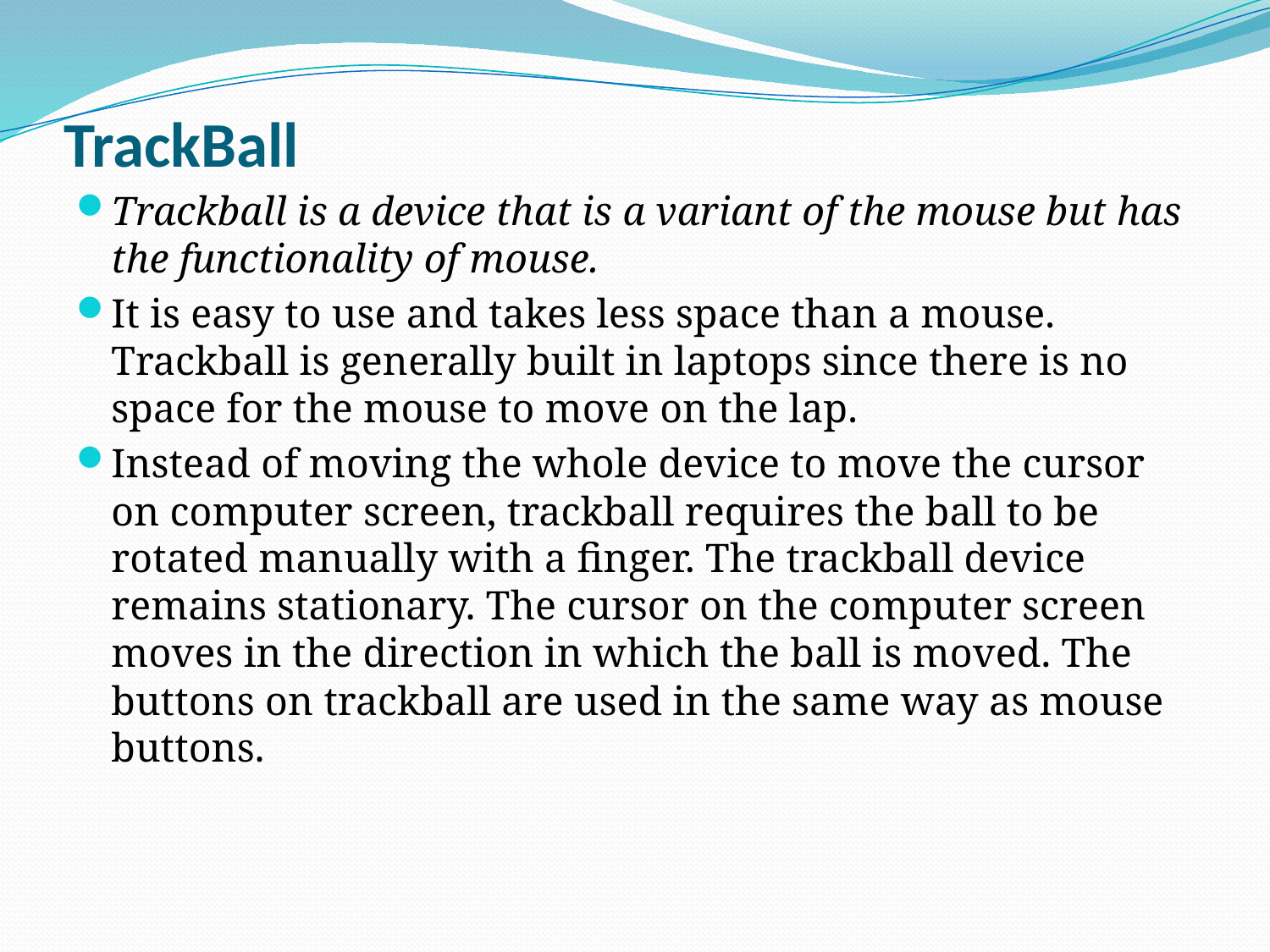

# TrackBall
Trackball is a device that is a variant of the mouse but has the functionality of mouse.
It is easy to use and takes less space than a mouse. Trackball is generally built in laptops since there is no space for the mouse to move on the lap.
Instead of moving the whole device to move the cursor on computer screen, trackball requires the ball to be rotated manually with a finger. The trackball device remains stationary. The cursor on the computer screen moves in the direction in which the ball is moved. The buttons on trackball are used in the same way as mouse buttons.